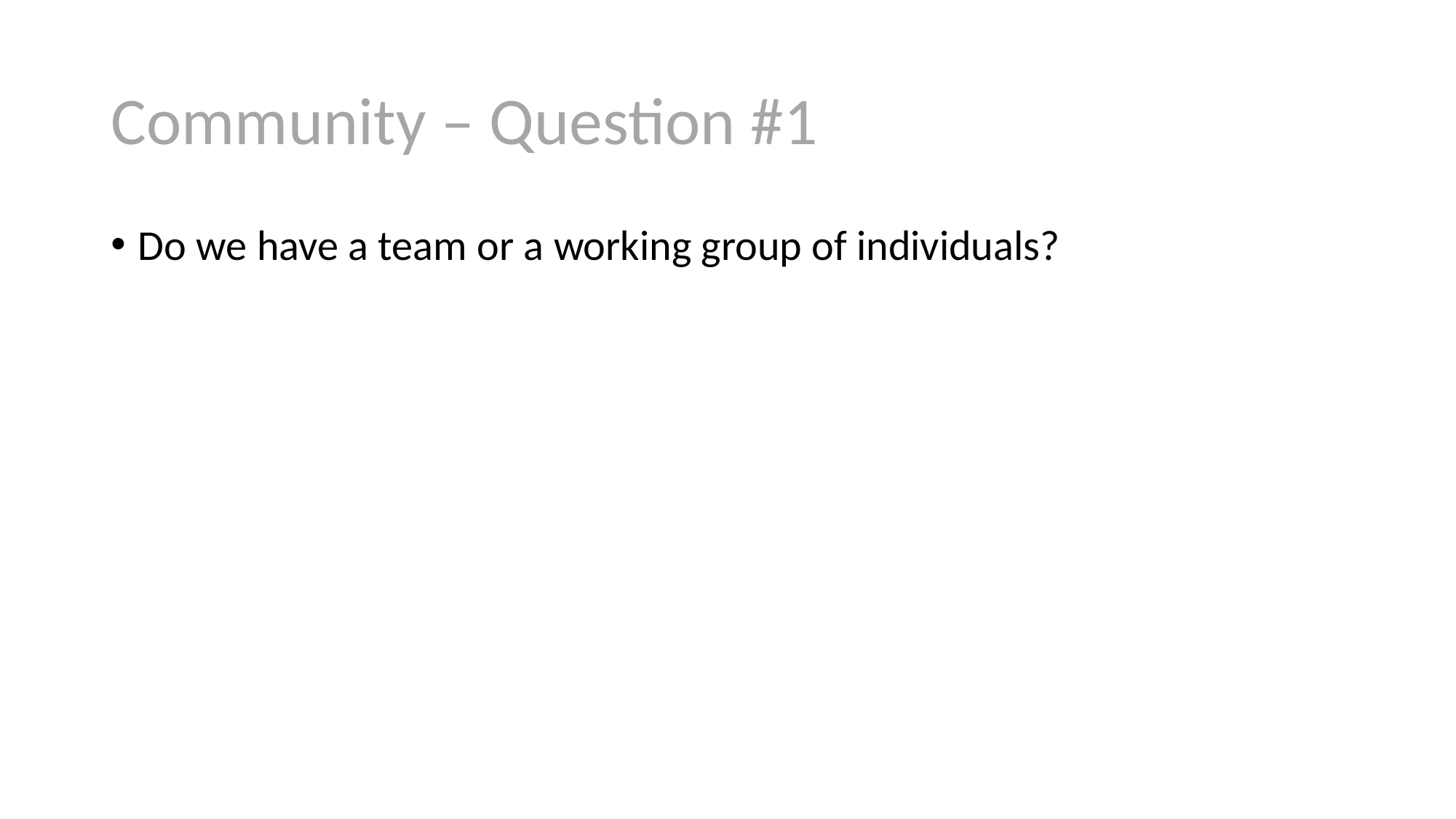

# Community – Question #1
Do we have a team or a working group of individuals?